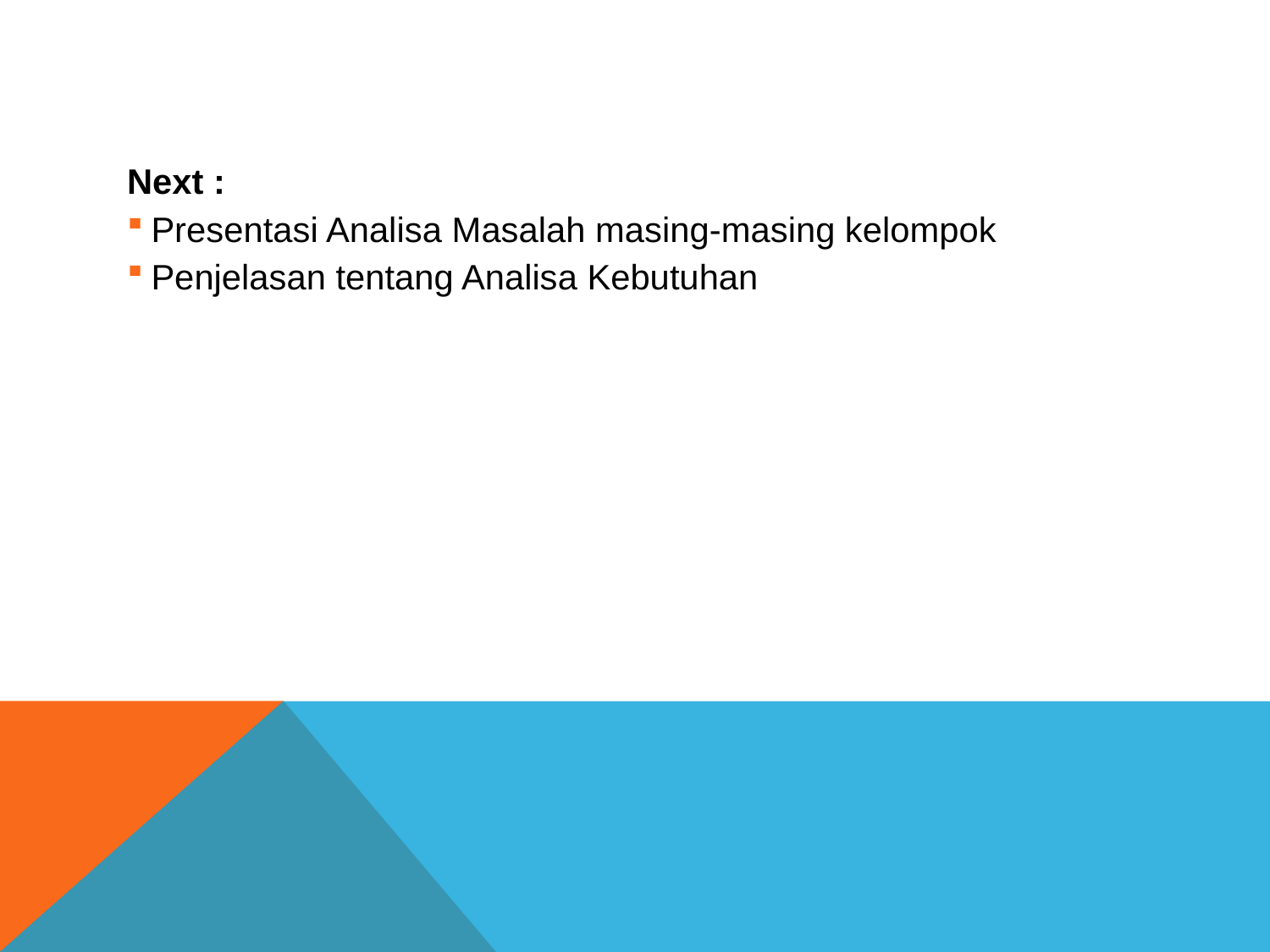

#
Next :
Presentasi Analisa Masalah masing-masing kelompok
Penjelasan tentang Analisa Kebutuhan